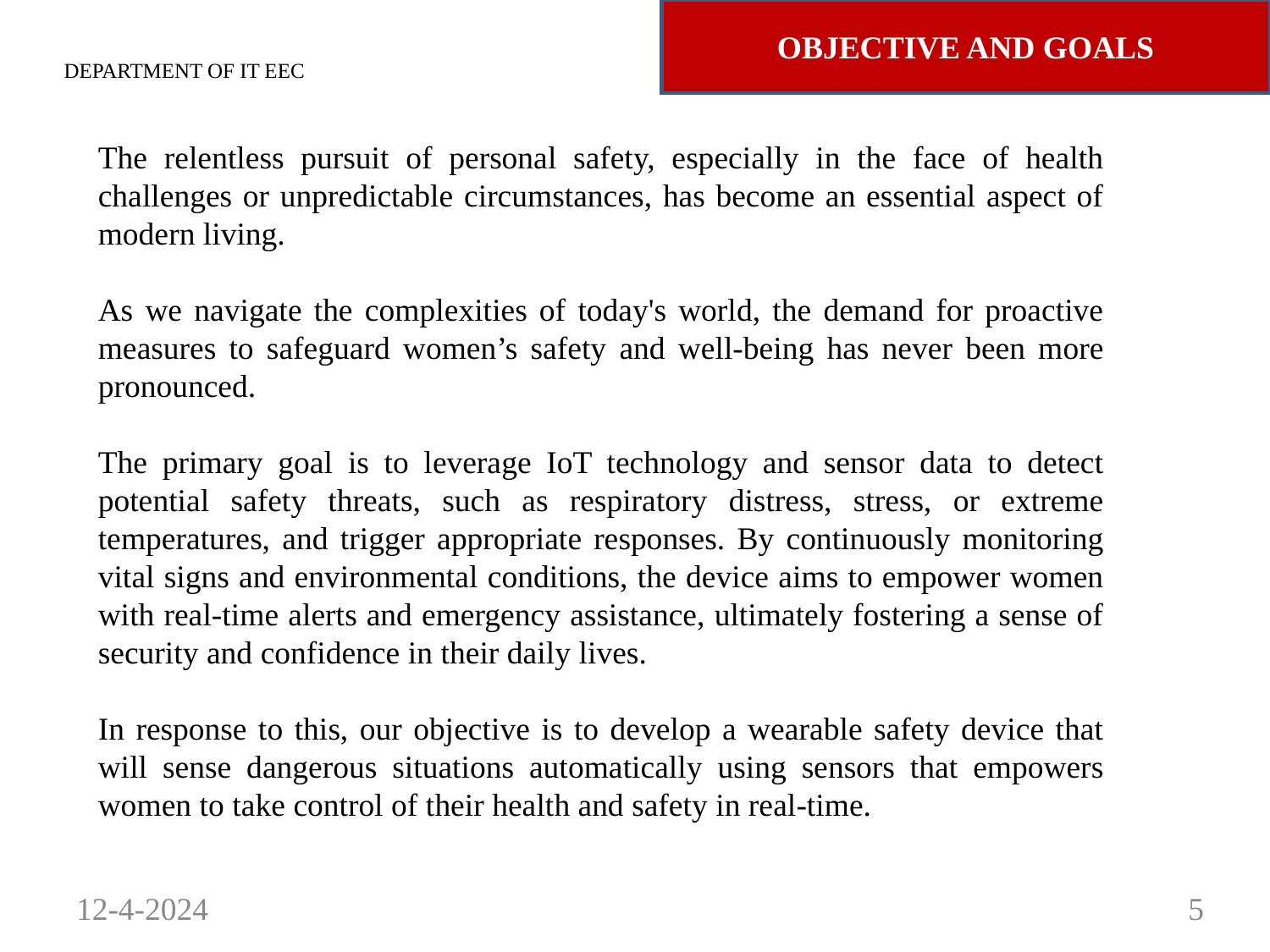

OBJECTIVE AND GOALS
DEPARTMENT OF IT EEC
The relentless pursuit of personal safety, especially in the face of health challenges or unpredictable circumstances, has become an essential aspect of modern living.

As we navigate the complexities of today's world, the demand for proactive measures to safeguard women’s safety and well-being has never been more pronounced.

The primary goal is to leverage IoT technology and sensor data to detect potential safety threats, such as respiratory distress, stress, or extreme temperatures, and trigger appropriate responses. By continuously monitoring vital signs and environmental conditions, the device aims to empower women with real-time alerts and emergency assistance, ultimately fostering a sense of security and confidence in their daily lives.

In response to this, our objective is to develop a wearable safety device that will sense dangerous situations automatically using sensors that empowers women to take control of their health and safety in real-time.

12-4-2024
5